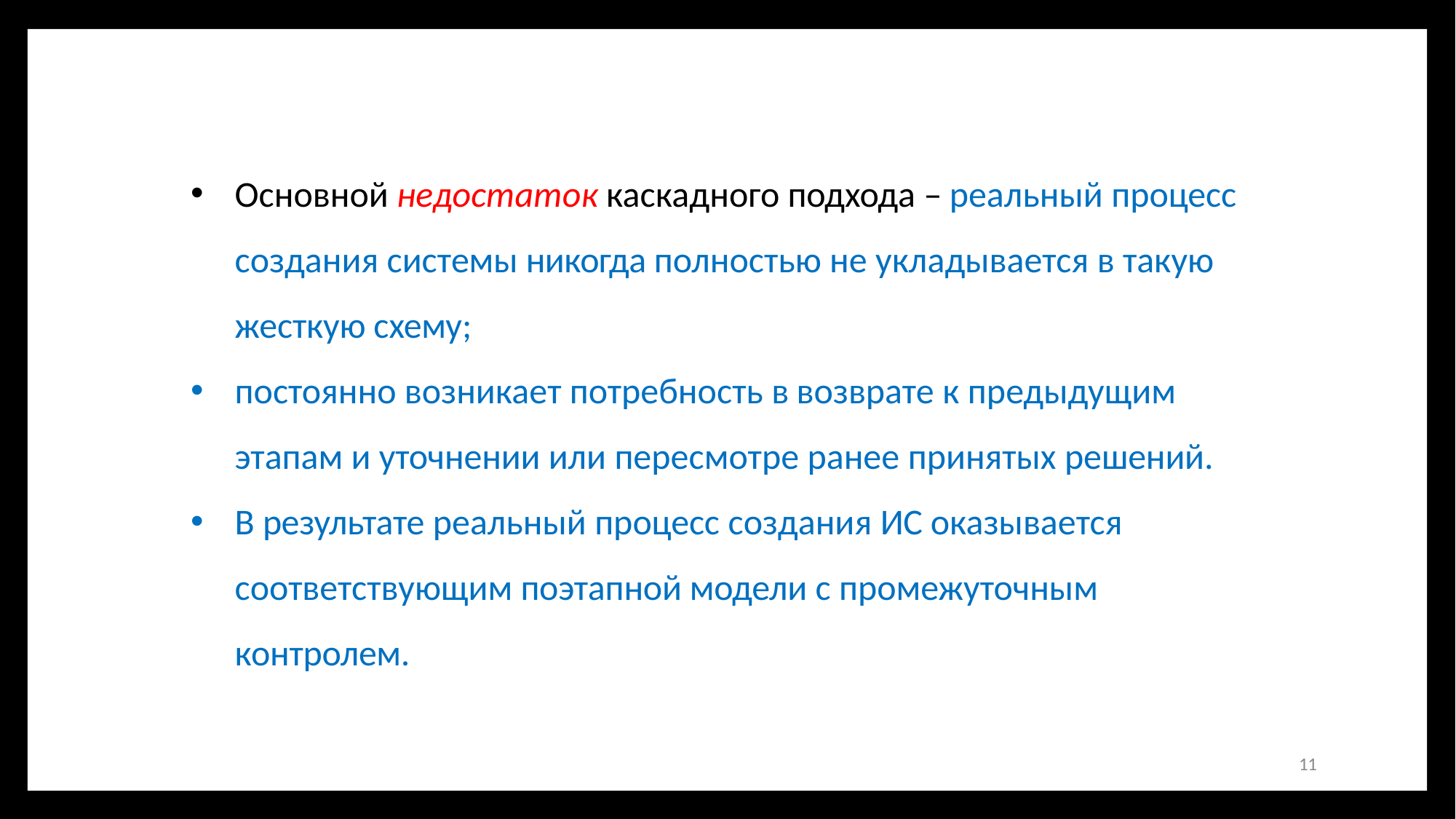

Основной недостаток каскадного подхода – реальный процесс создания системы никогда полностью не укладывается в такую жесткую схему;
постоянно возникает потребность в возврате к предыдущим этапам и уточнении или пересмотре ранее принятых решений.
В результате реальный процесс создания ИС оказывается соответствующим поэтапной модели с промежуточным контролем.
11